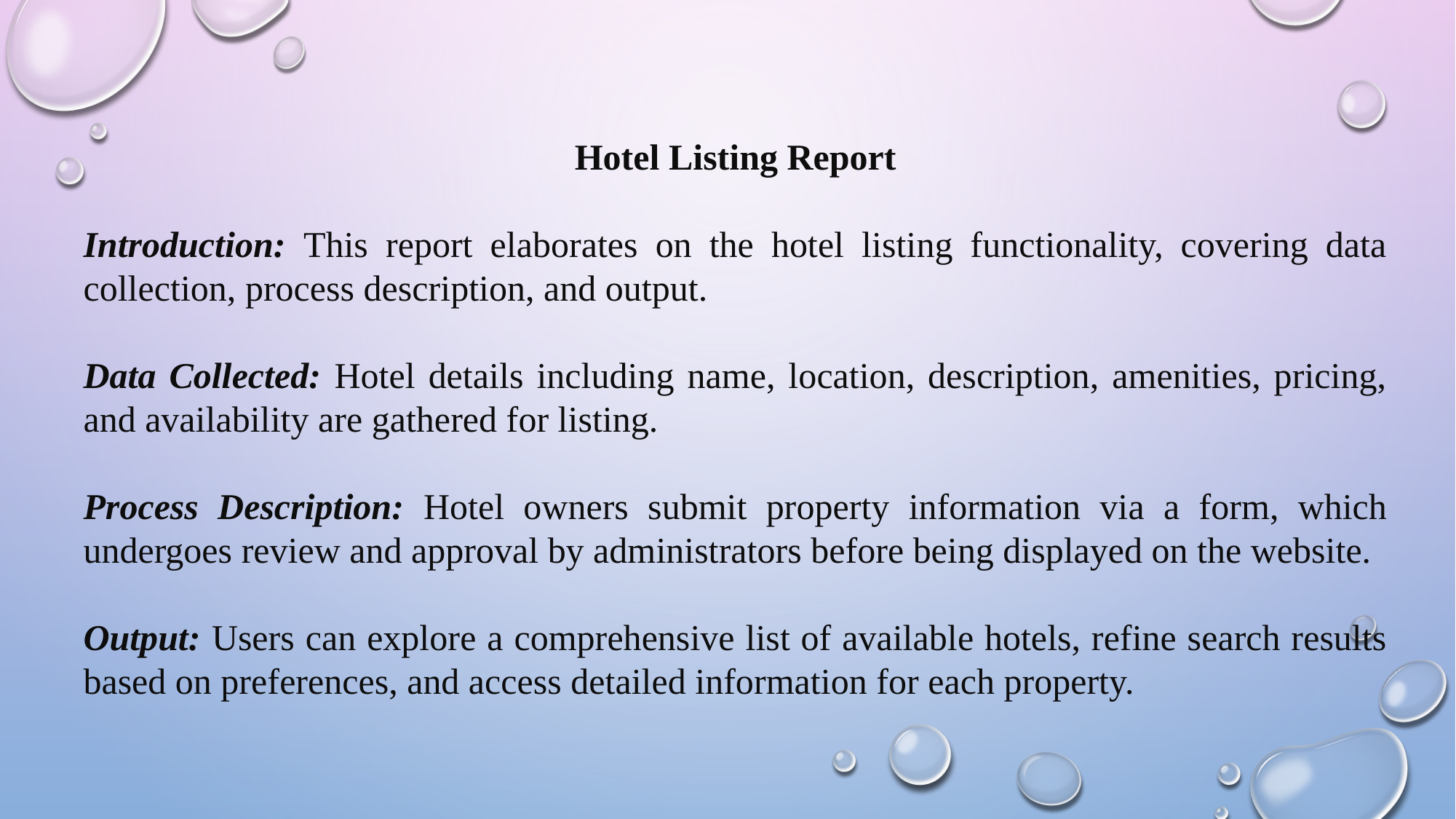

Hotel Listing Report

Introduction: This report elaborates on the hotel listing functionality, covering data collection, process description, and output.

Data Collected: Hotel details including name, location, description, amenities, pricing, and availability are gathered for listing.

Process Description: Hotel owners submit property information via a form, which undergoes review and approval by administrators before being displayed on the website.

Output: Users can explore a comprehensive list of available hotels, refine search results based on preferences, and access detailed information for each property.